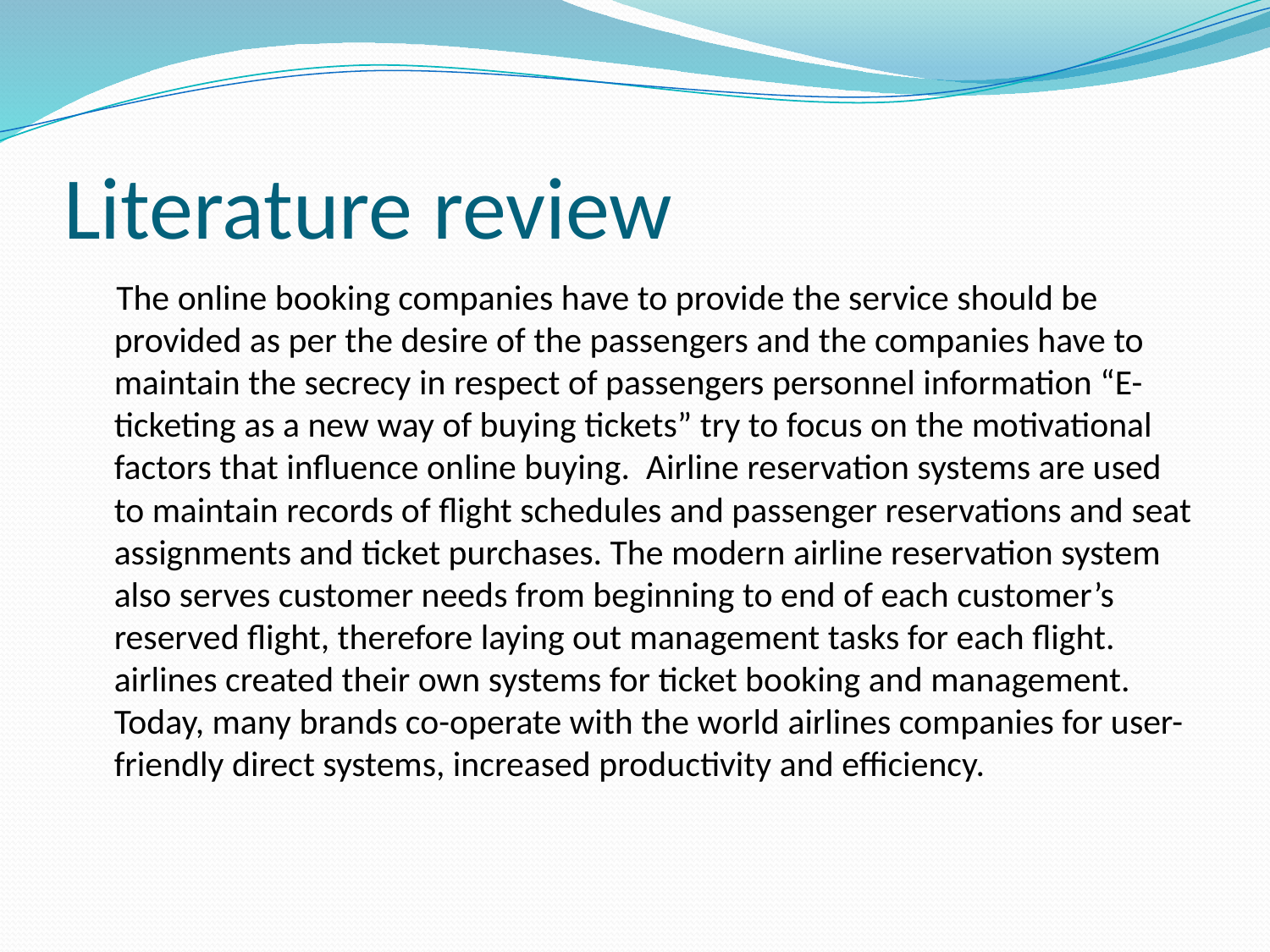

# Literature review
     The online booking companies have to provide the service should be provided as per the desire of the passengers and the companies have to maintain the secrecy in respect of passengers personnel information “E-ticketing as a new way of buying tickets” try to focus on the motivational factors that influence online buying.  Airline reservation systems are used to maintain records of flight schedules and passenger reservations and seat assignments and ticket purchases. The modern airline reservation system also serves customer needs from beginning to end of each customer’s reserved flight, therefore laying out management tasks for each flight. airlines created their own systems for ticket booking and management. Today, many brands co-operate with the world airlines companies for user-friendly direct systems, increased productivity and efficiency.